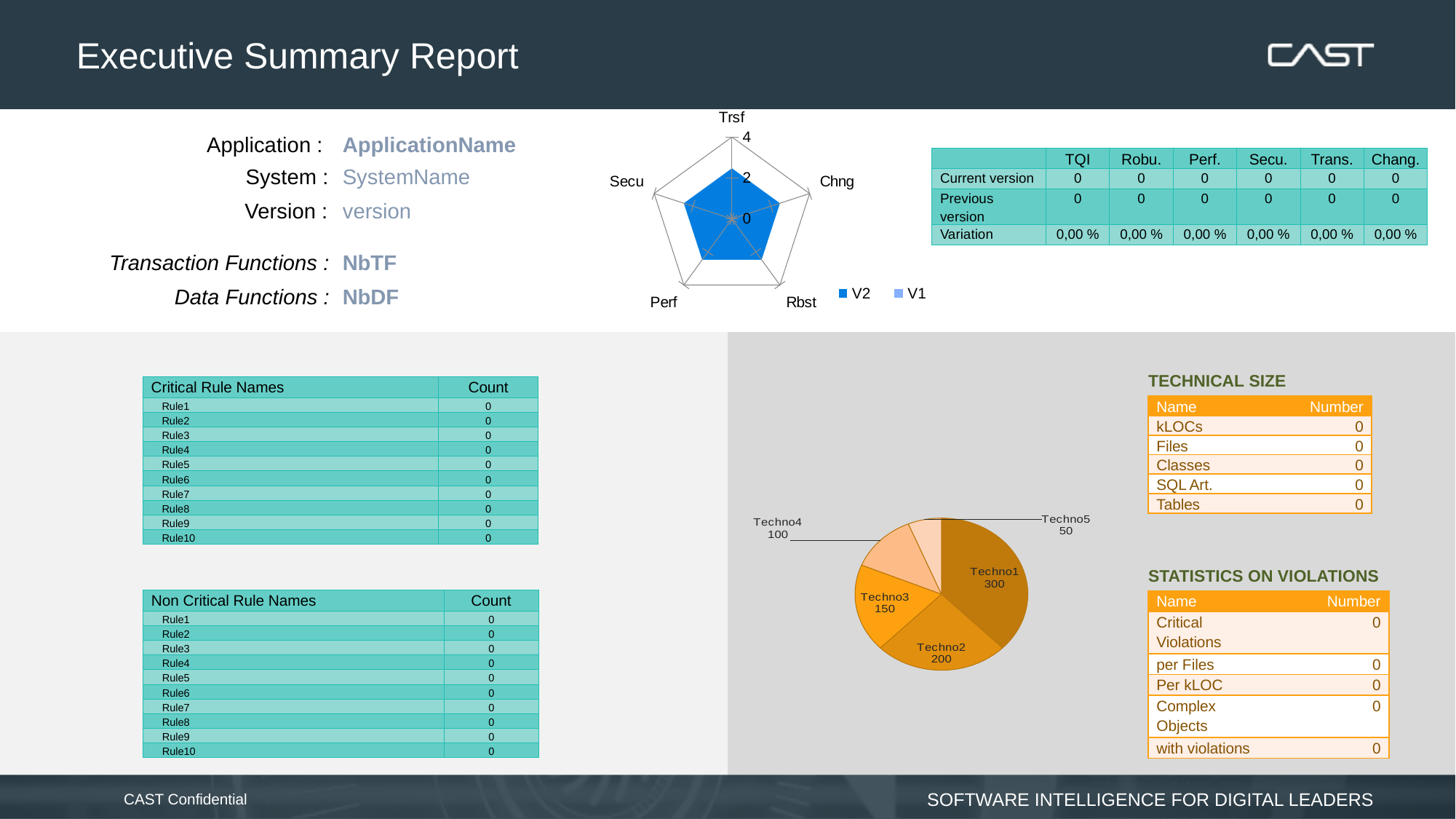

# Executive Summary Report

### Chart

| Category | V2 | V1 |
|---|---|---|
| Trsf | 2.5 | 1.5 |
| Chng | 2.5 | 1.5 |
| Rbst | 2.5 | 1.5 |
| Perf | 2.5 | 1.5 |
| Secu | 2.5 | 1.5 |
Application :
ApplicationName
System :
SystemName
Version :
version
Transaction Functions :
NbTF
Data Functions :
NbDF
|  | TQI | Robu. | Perf. | Secu. | Trans. | Chang. |
| --- | --- | --- | --- | --- | --- | --- |
| Current version | 0 | 0 | 0 | 0 | 0 | 0 |
| Previous version | 0 | 0 | 0 | 0 | 0 | 0 |
| Variation | 0,00 % | 0,00 % | 0,00 % | 0,00 % | 0,00 % | 0,00 % |

Technical Size
| Critical Rule Names | Count |
| --- | --- |
| Rule1 | 0 |
| Rule2 | 0 |
| Rule3 | 0 |
| Rule4 | 0 |
| Rule5 | 0 |
| Rule6 | 0 |
| Rule7 | 0 |
| Rule8 | 0 |
| Rule9 | 0 |
| Rule10 | 0 |
| Name | Number |
| --- | --- |
| kLOCs | 0 |
| Files | 0 |
| Classes | 0 |
| SQL Art. | 0 |
| Tables | 0 |

### Chart

| Category | LOCs |
|---|---|
| Techno1 | 300.0 |
| Techno2 | 200.0 |
| Techno3 | 150.0 |
| Techno4 | 100.0 |
| Techno5 | 50.0 |
Statistics on Violations
| Non Critical Rule Names | Count |
| --- | --- |
| Rule1 | 0 |
| Rule2 | 0 |
| Rule3 | 0 |
| Rule4 | 0 |
| Rule5 | 0 |
| Rule6 | 0 |
| Rule7 | 0 |
| Rule8 | 0 |
| Rule9 | 0 |
| Rule10 | 0 |
| Name | Number |
| --- | --- |
| Critical Violations | 0 |
| per Files | 0 |
| Per kLOC | 0 |
| Complex Objects | 0 |
| with violations | 0 |